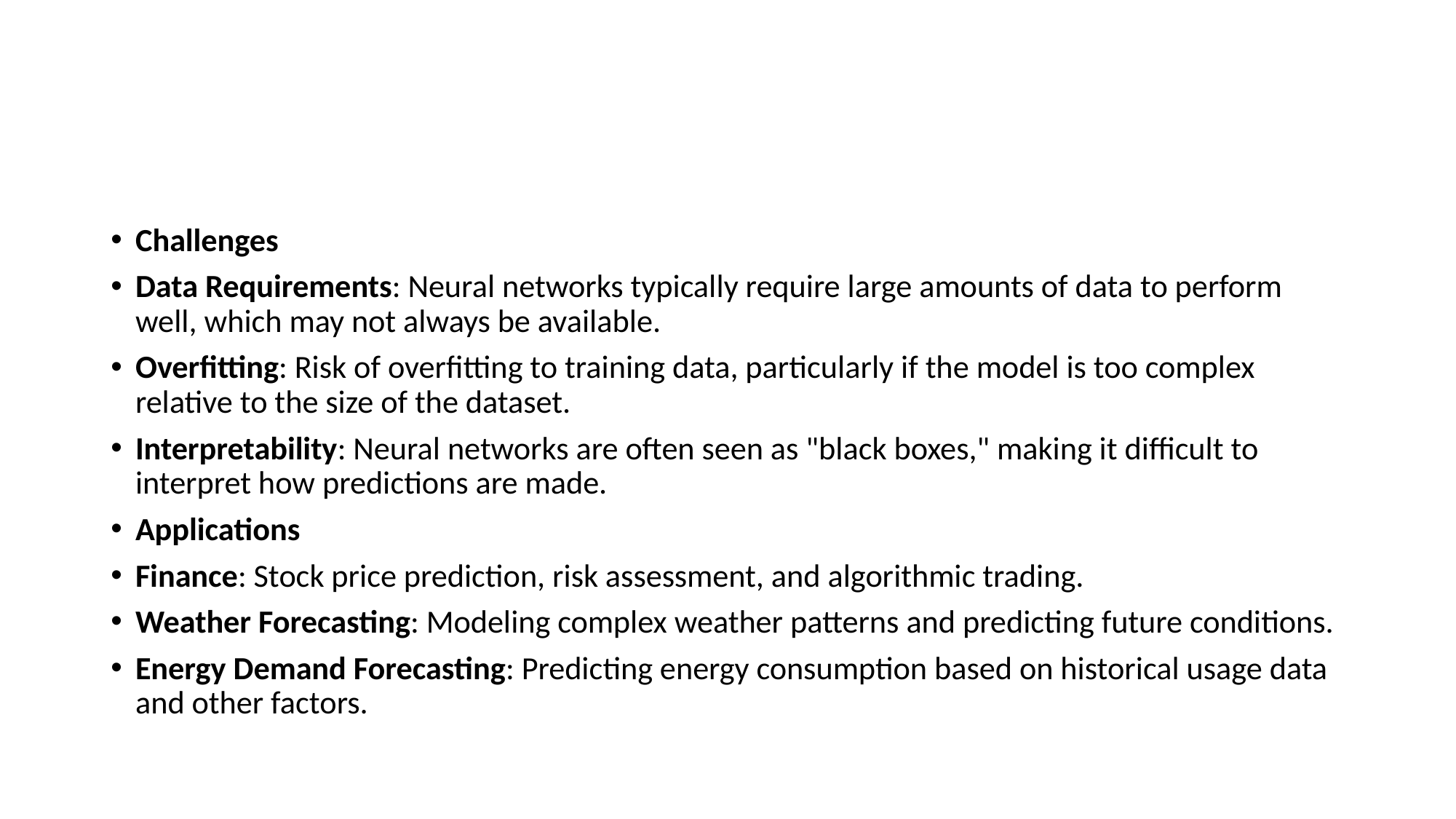

#
Challenges
Data Requirements: Neural networks typically require large amounts of data to perform well, which may not always be available.
Overfitting: Risk of overfitting to training data, particularly if the model is too complex relative to the size of the dataset.
Interpretability: Neural networks are often seen as "black boxes," making it difficult to interpret how predictions are made.
Applications
Finance: Stock price prediction, risk assessment, and algorithmic trading.
Weather Forecasting: Modeling complex weather patterns and predicting future conditions.
Energy Demand Forecasting: Predicting energy consumption based on historical usage data and other factors.